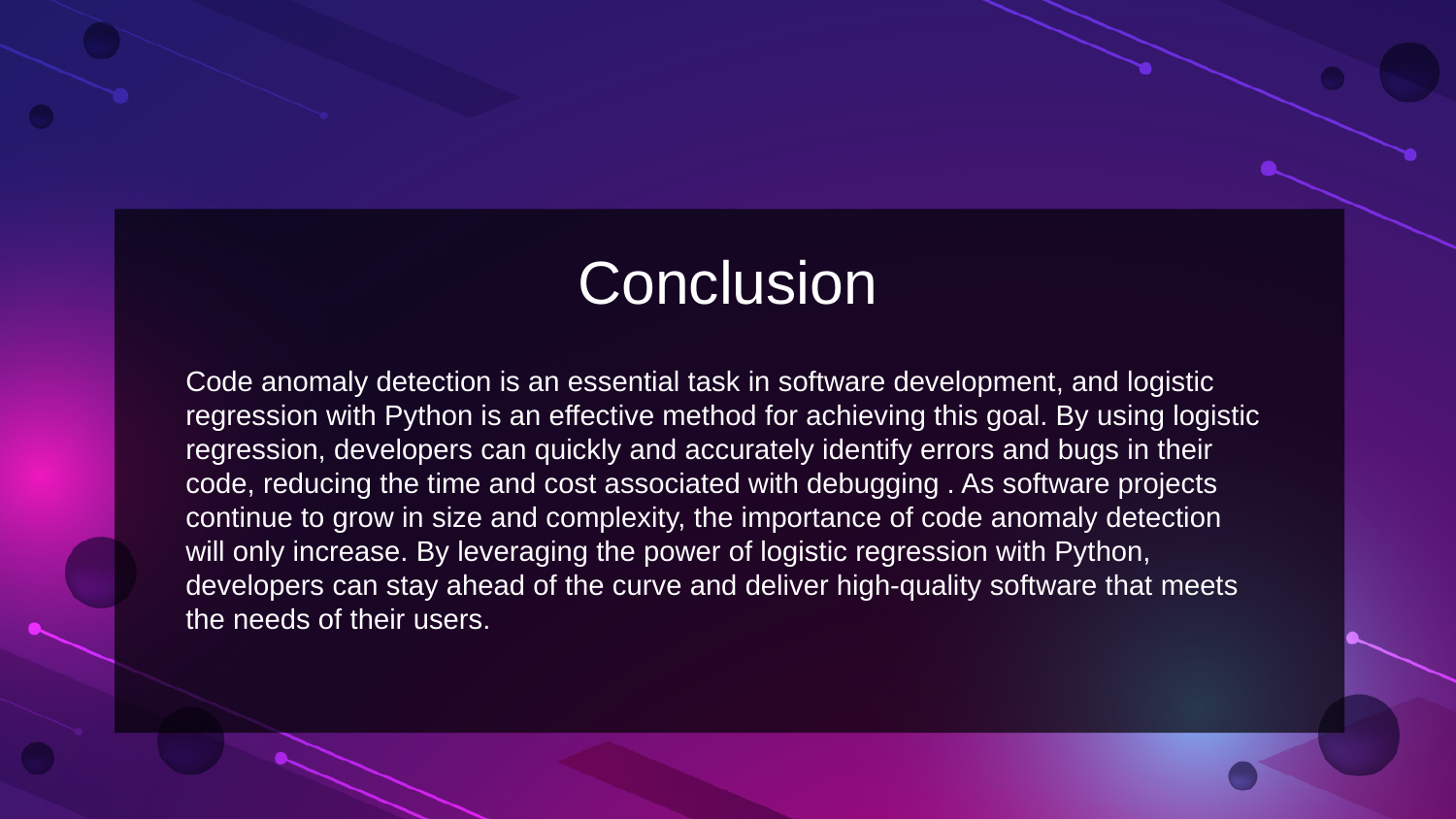

# Conclusion
Code anomaly detection is an essential task in software development, and logistic regression with Python is an effective method for achieving this goal. By using logistic regression, developers can quickly and accurately identify errors and bugs in their code, reducing the time and cost associated with debugging . As software projects continue to grow in size and complexity, the importance of code anomaly detection will only increase. By leveraging the power of logistic regression with Python, developers can stay ahead of the curve and deliver high-quality software that meets the needs of their users.